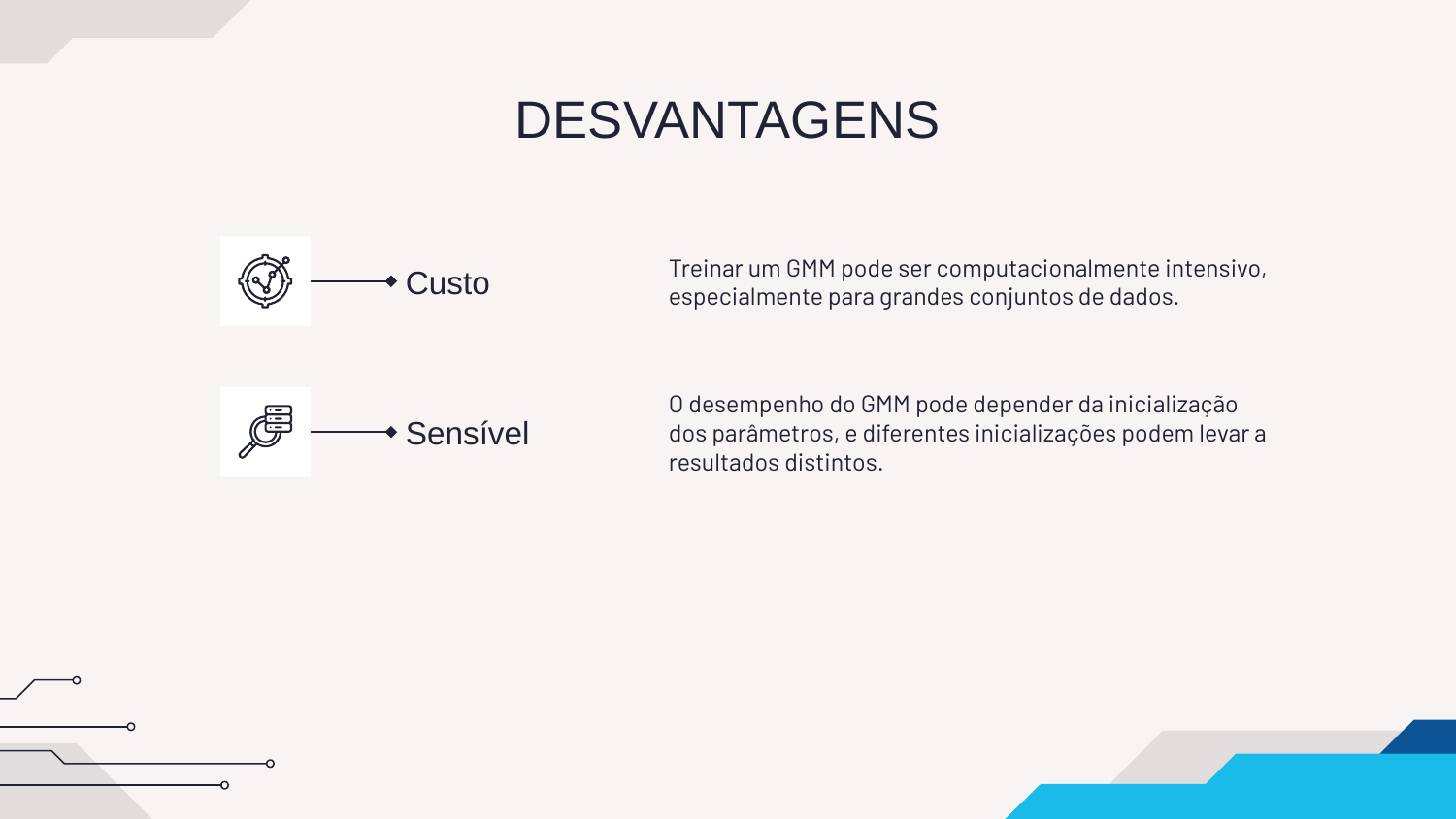

# DESVANTAGENS

Custo
Treinar um GMM pode ser computacionalmente intensivo, especialmente para grandes conjuntos de dados.

Sensível
O desempenho do GMM pode depender da inicialização dos parâmetros, e diferentes inicializações podem levar a resultados distintos.